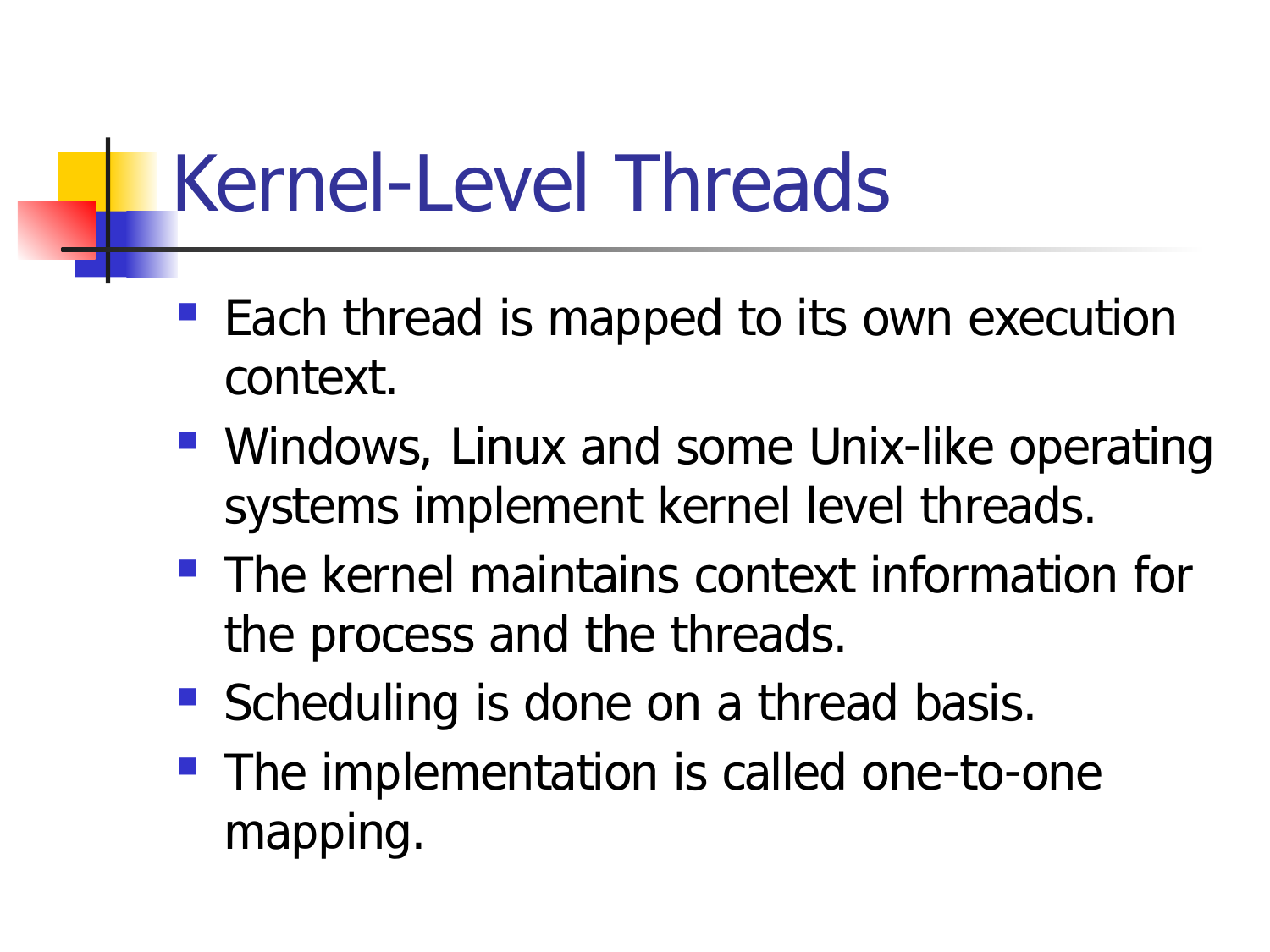

# Kernel-Level Threads
Each thread is mapped to its own execution context.
Windows, Linux and some Unix-like operating systems implement kernel level threads.
The kernel maintains context information for the process and the threads.
Scheduling is done on a thread basis.
The implementation is called one-to-one mapping.